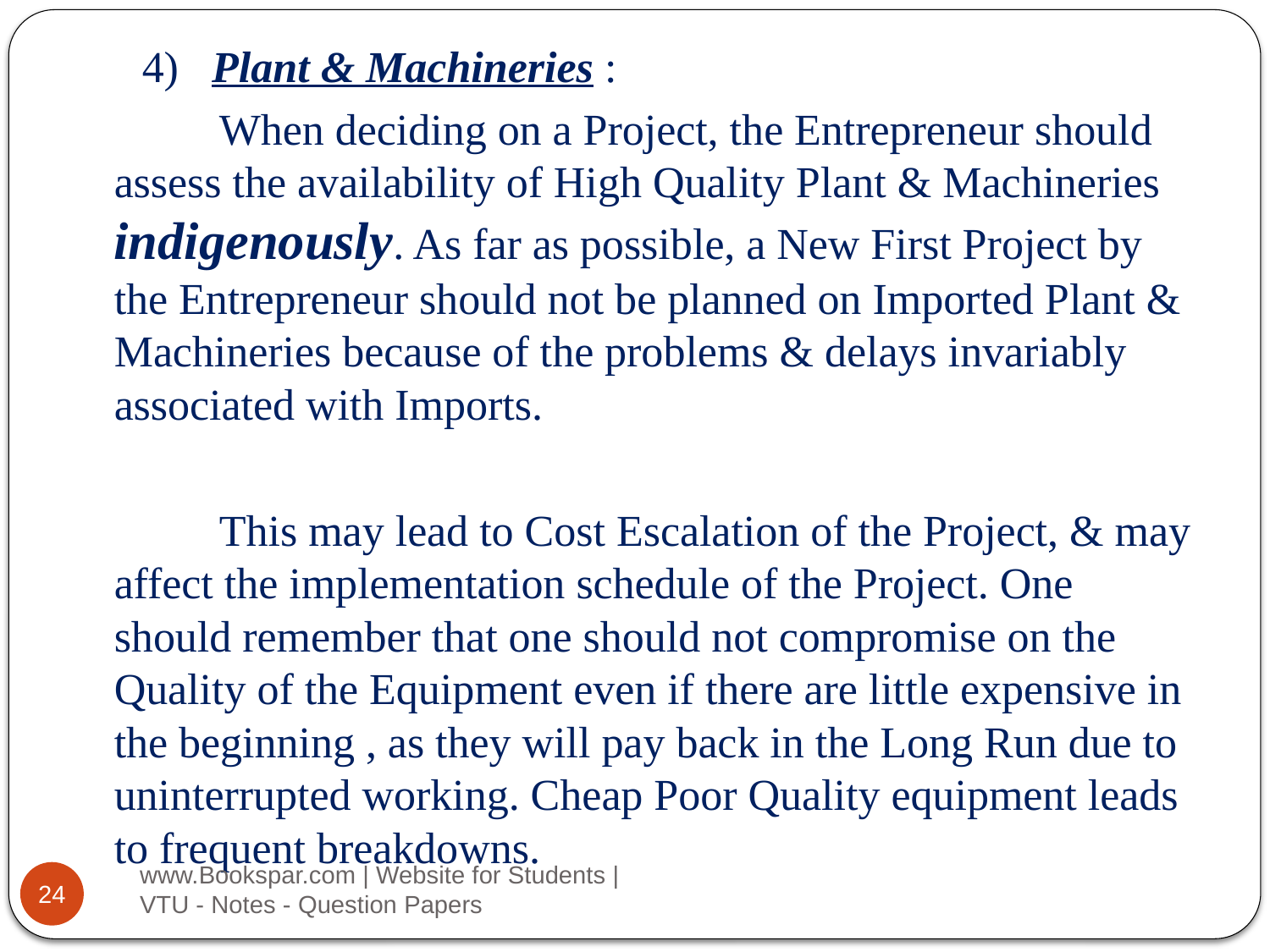

4)   Plant & Machineries :
             When deciding on a Project, the Entrepreneur should assess the availability of High Quality Plant & Machineries indigenously. As far as possible, a New First Project by the Entrepreneur should not be planned on Imported Plant & Machineries because of the problems & delays invariably associated with Imports.

             This may lead to Cost Escalation of the Project, & may affect the implementation schedule of the Project. One should remember that one should not compromise on the Quality of the Equipment even if there are little expensive in the beginning , as they will pay back in the Long Run due to uninterrupted working. Cheap Poor Quality equipment leads to frequent breakdowns.

www.Bookspar.com | Website for Students | VTU - Notes - Question Papers
24